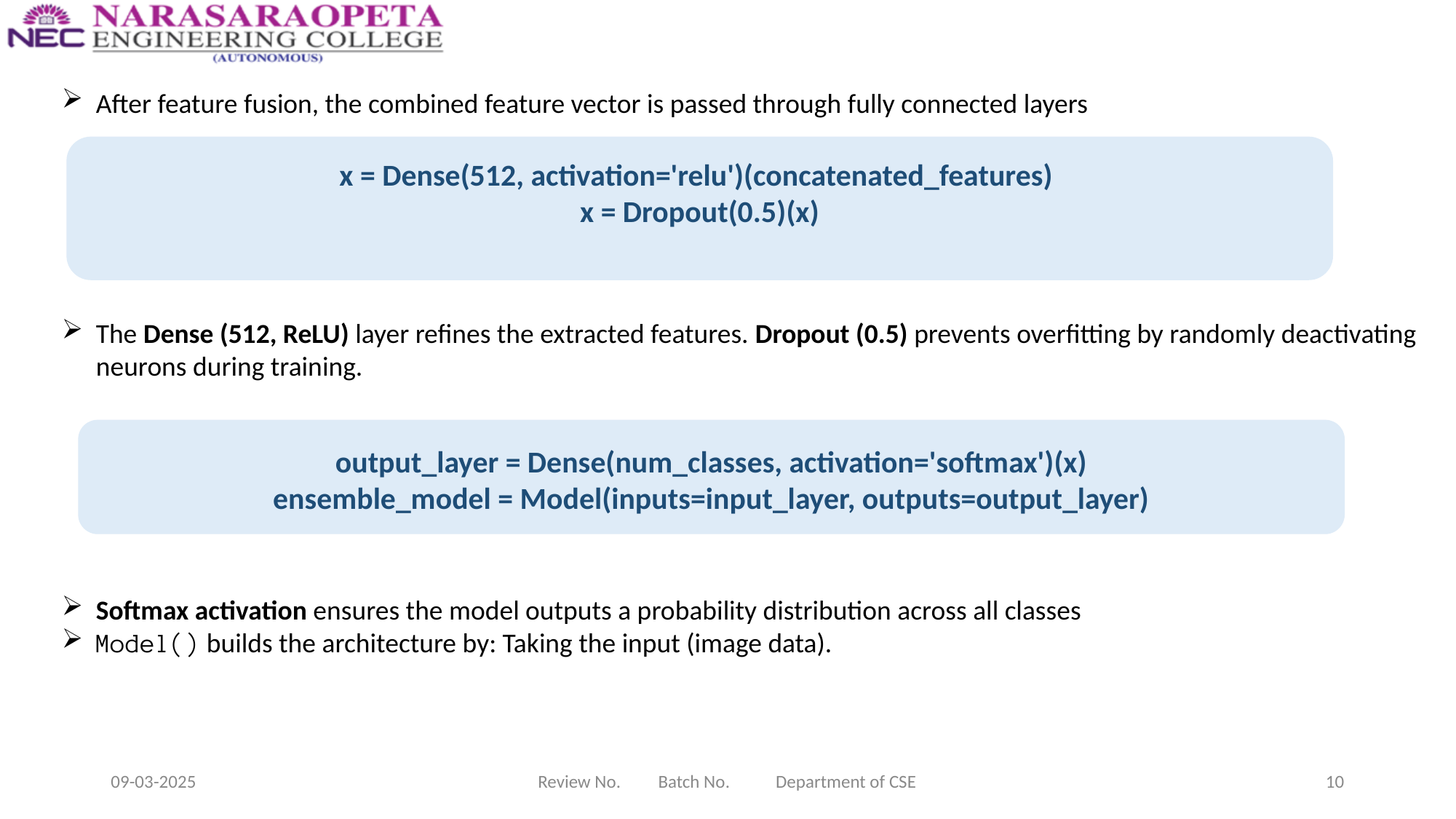

After feature fusion, the combined feature vector is passed through fully connected layers

x = Dense(512, activation='relu')(concatenated_features)
x = Dropout(0.5)(x)

The Dense (512, ReLU) layer refines the extracted features. Dropout (0.5) prevents overfitting by randomly deactivating neurons during training.

output_layer = Dense(num_classes, activation='softmax')(x)
ensemble_model = Model(inputs=input_layer, outputs=output_layer)

Softmax activation ensures the model outputs a probability distribution across all classes
Model() builds the architecture by: Taking the input (image data).
09-03-2025
Review No.         Batch No.           Department of CSE
10